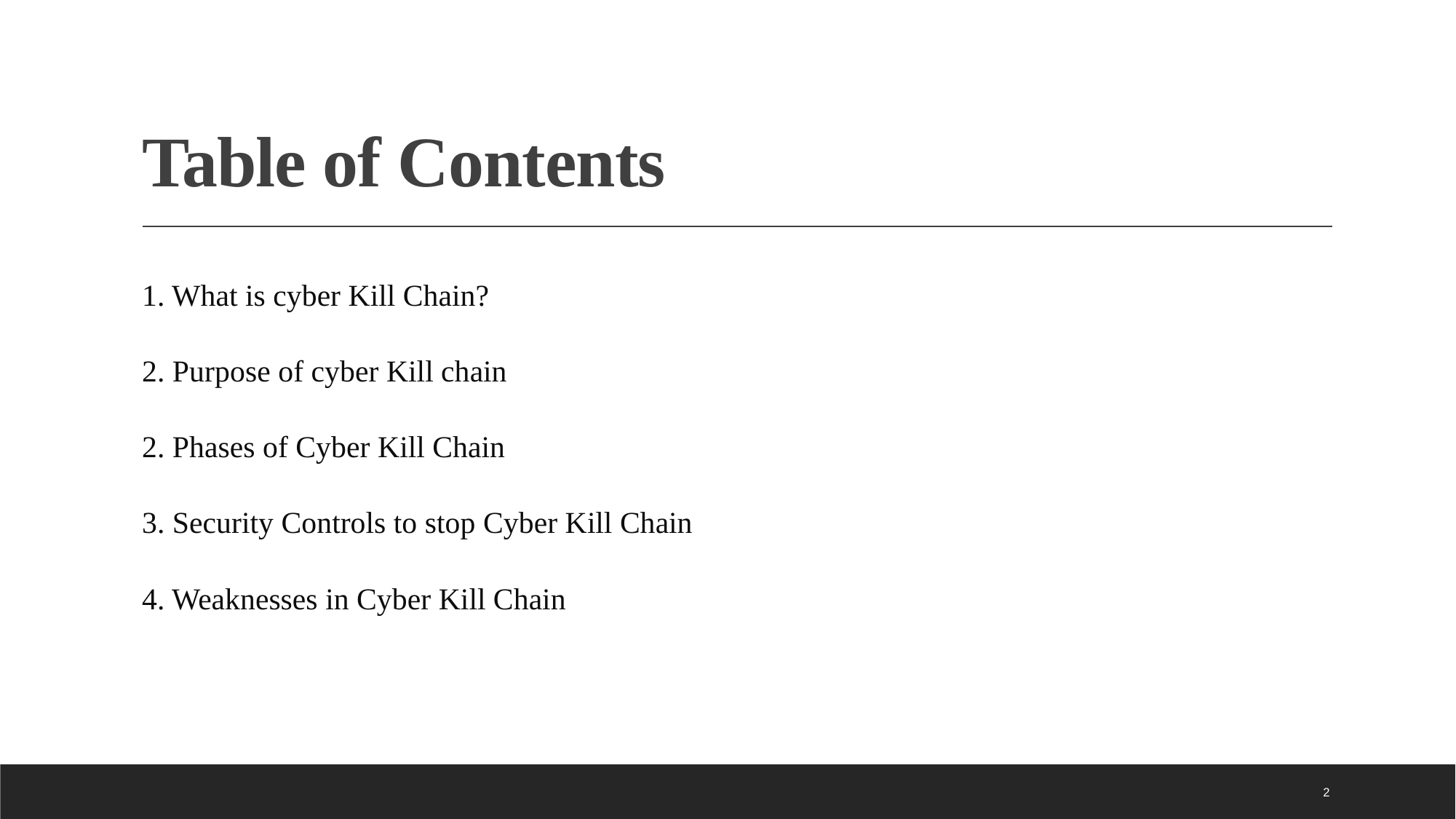

# Table of Contents
1. What is cyber Kill Chain?
2. Purpose of cyber Kill chain
2. Phases of Cyber Kill Chain
3. Security Controls to stop Cyber Kill Chain
4. Weaknesses in Cyber Kill Chain
2